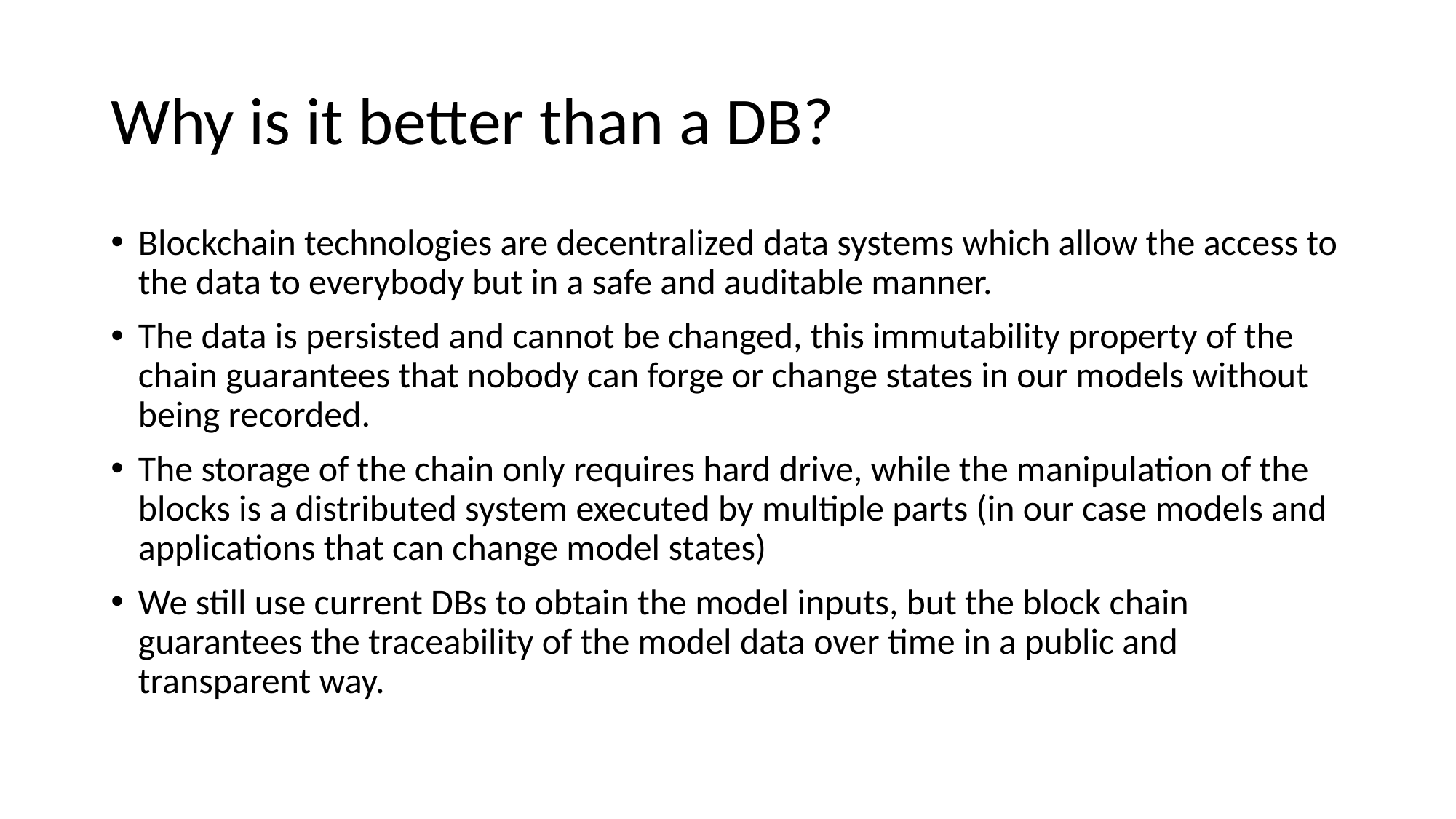

# Why is it better than a DB?
Blockchain technologies are decentralized data systems which allow the access to the data to everybody but in a safe and auditable manner.
The data is persisted and cannot be changed, this immutability property of the chain guarantees that nobody can forge or change states in our models without being recorded.
The storage of the chain only requires hard drive, while the manipulation of the blocks is a distributed system executed by multiple parts (in our case models and applications that can change model states)
We still use current DBs to obtain the model inputs, but the block chain guarantees the traceability of the model data over time in a public and transparent way.